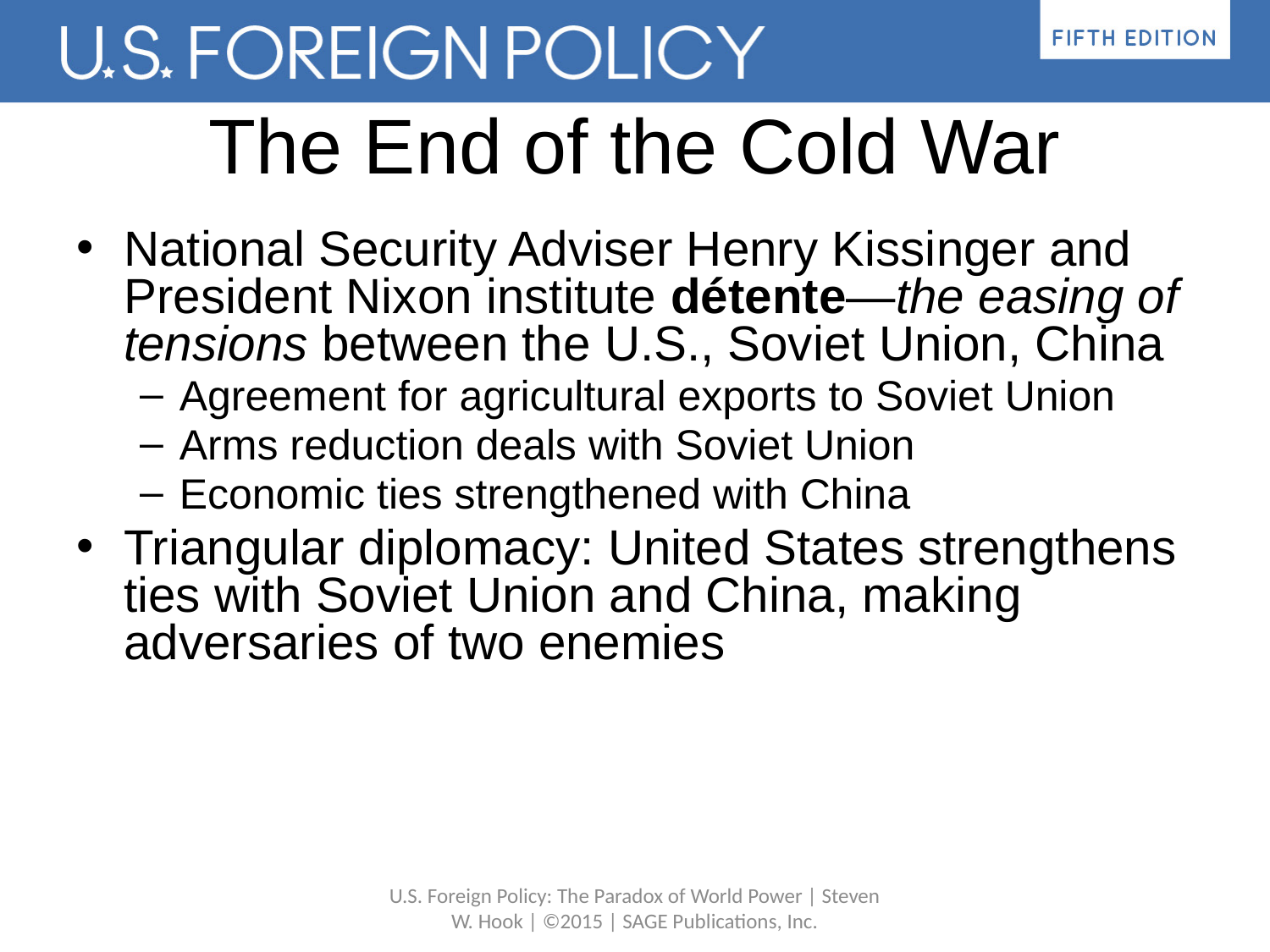

# The End of the Cold War
National Security Adviser Henry Kissinger and President Nixon institute détente—the easing of tensions between the U.S., Soviet Union, China
Agreement for agricultural exports to Soviet Union
Arms reduction deals with Soviet Union
Economic ties strengthened with China
Triangular diplomacy: United States strengthens ties with Soviet Union and China, making adversaries of two enemies
U.S. Foreign Policy: The Paradox of World Power | Steven W. Hook | ©2015 | SAGE Publications, Inc.